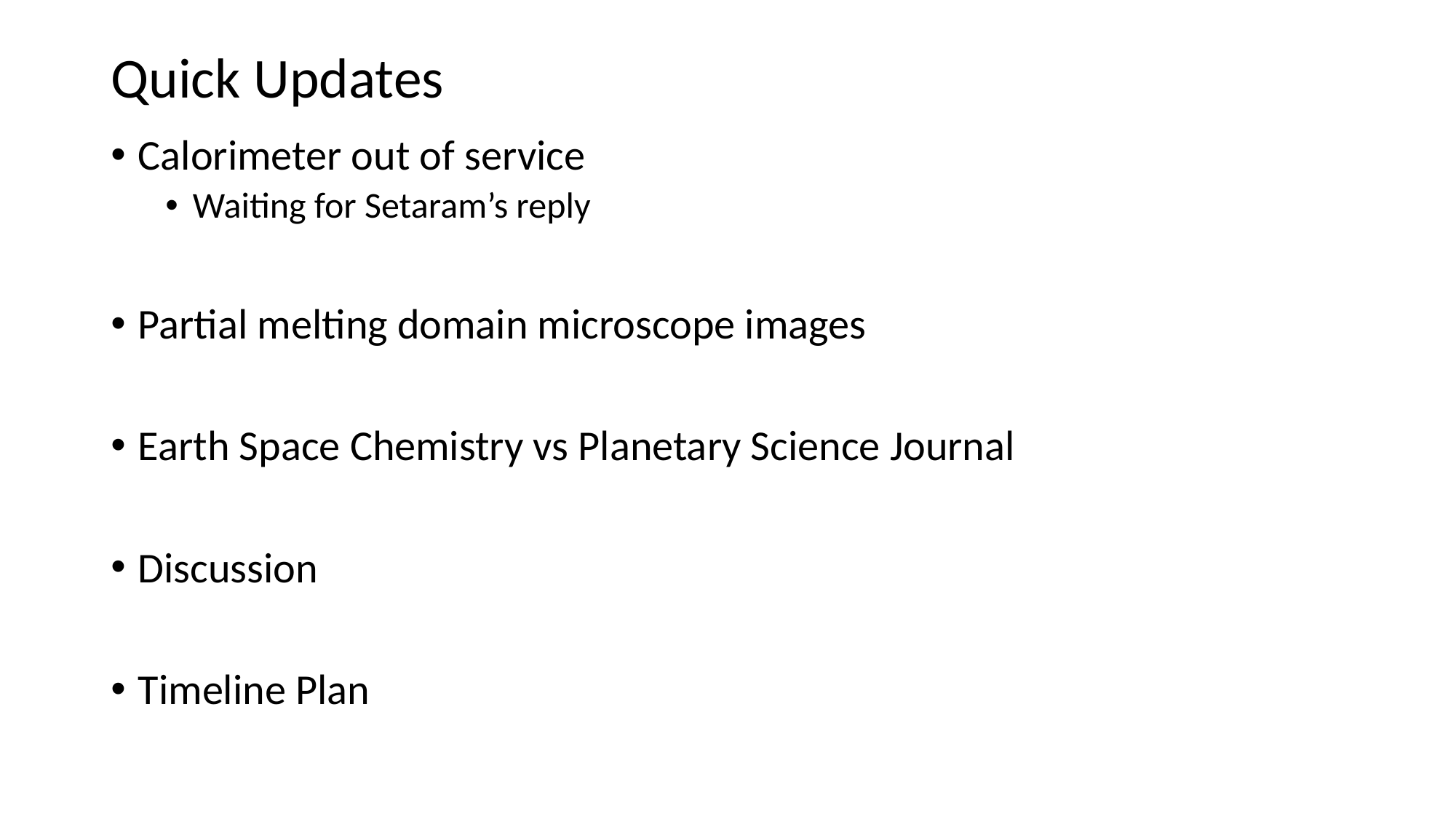

Quick Updates
Calorimeter out of service
Waiting for Setaram’s reply

Partial melting domain microscope images

Earth Space Chemistry vs Planetary Science Journal

Discussion

Timeline Plan